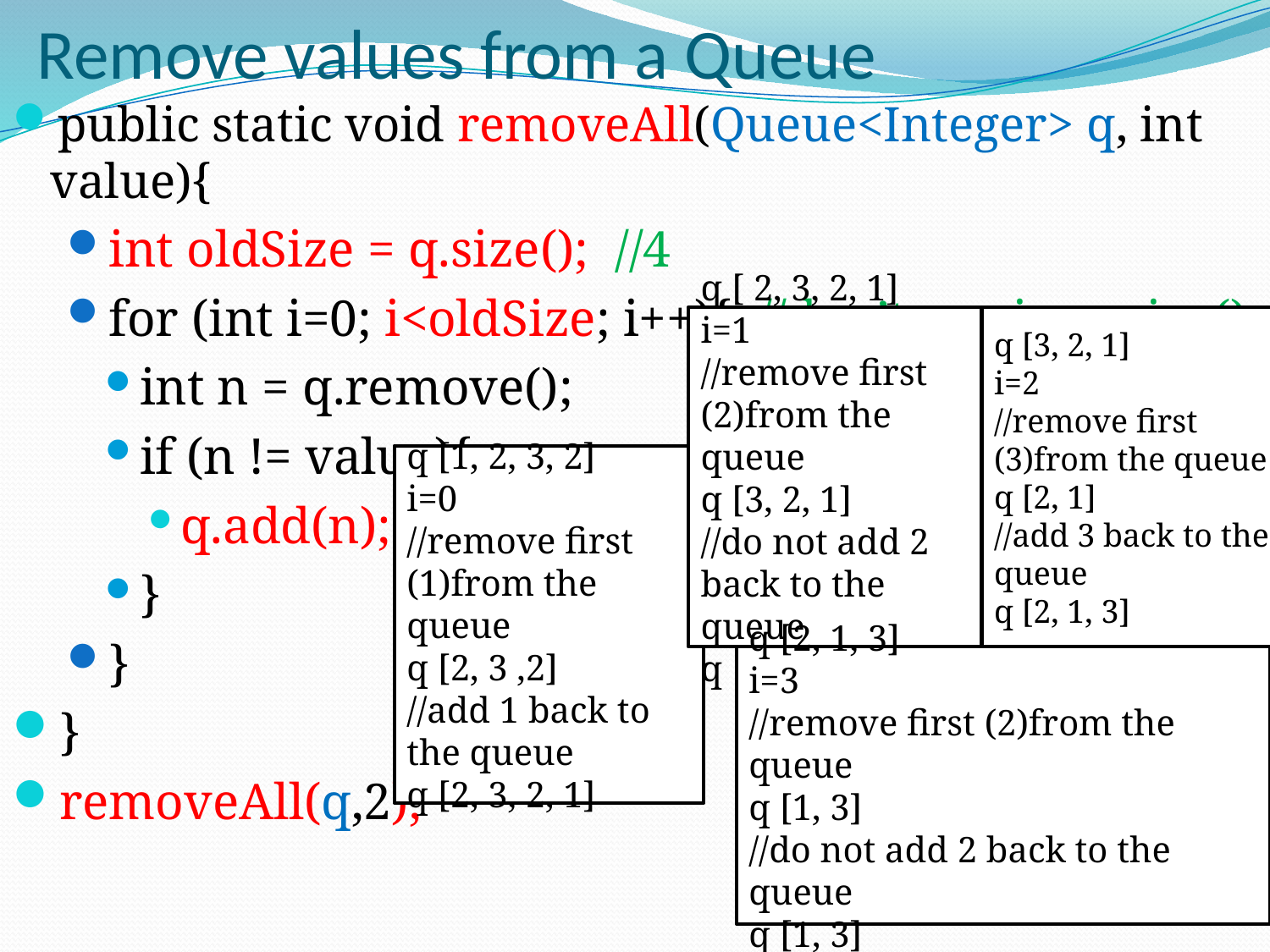

# Remove values from a Queue
public static void removeAll(Queue<Integer> q, int value){
int oldSize = q.size();  //4
for (int i=0; i<oldSize; i++){  //don’t use i < q.size()
int n = q.remove();
if (n != value){
q.add(n);
}
}
}
removeAll(q,2);

q [3, 2, 1]
i=2
//remove first (3)from the queue
q [2, 1]
//add 3 back to the queue
q [2, 1, 3]
q [ 2, 3, 2, 1]
i=1
//remove first (2)from the queue
q [3, 2, 1]
//do not add 2 back to the queue
q [3, 2, 1]
q [1, 2, 3, 2]
i=0
//remove first (1)from the queue
q [2, 3 ,2]
//add 1 back to
the queue
q [2, 3, 2, 1]
q [2, 1, 3]
i=3
//remove first (2)from the queue
q [1, 3]
//do not add 2 back to the queue
q [1, 3]